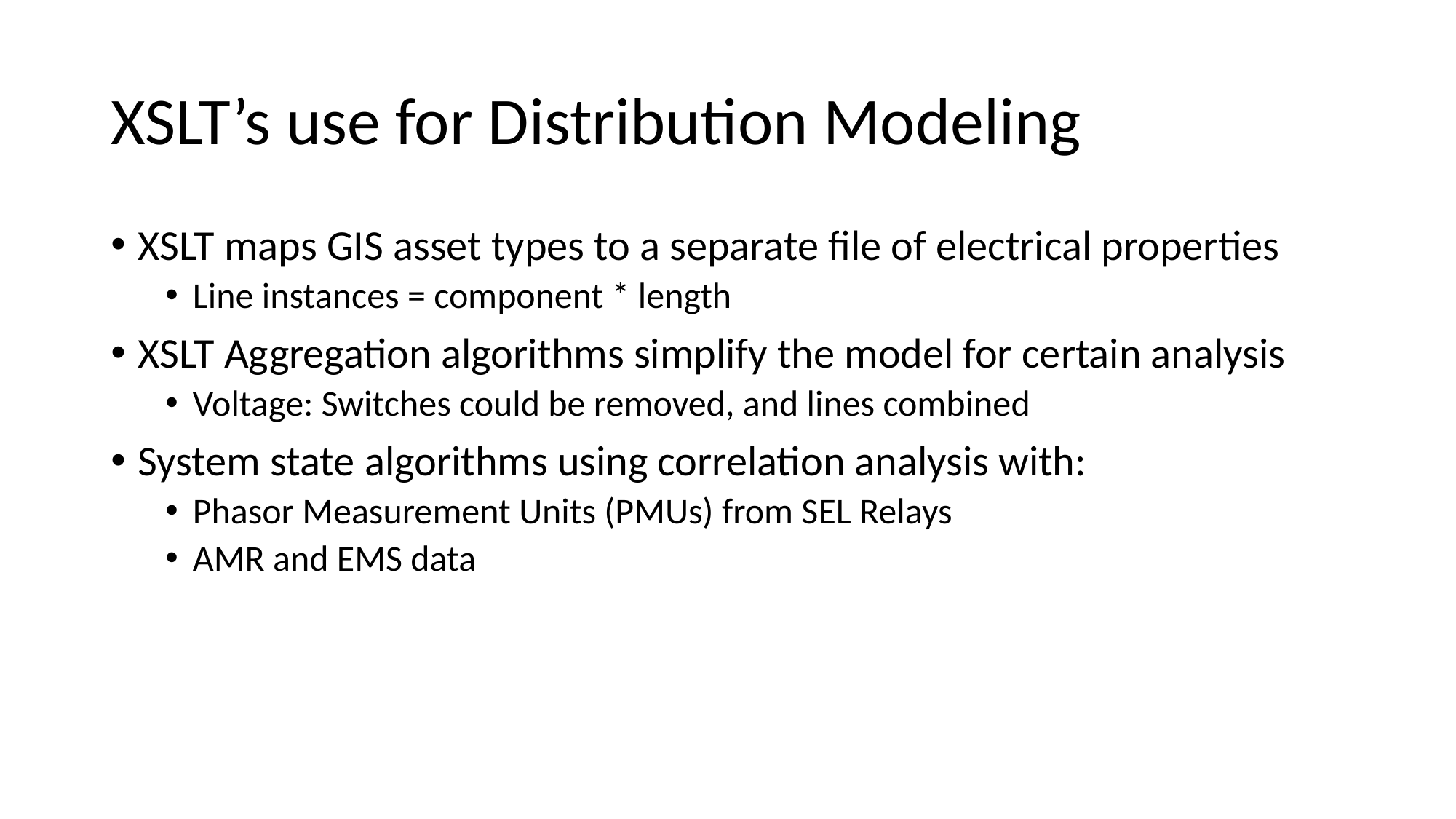

# XSLT’s use for Distribution Modeling
XSLT maps GIS asset types to a separate file of electrical properties
Line instances = component * length
XSLT Aggregation algorithms simplify the model for certain analysis
Voltage: Switches could be removed, and lines combined
System state algorithms using correlation analysis with:
Phasor Measurement Units (PMUs) from SEL Relays
AMR and EMS data